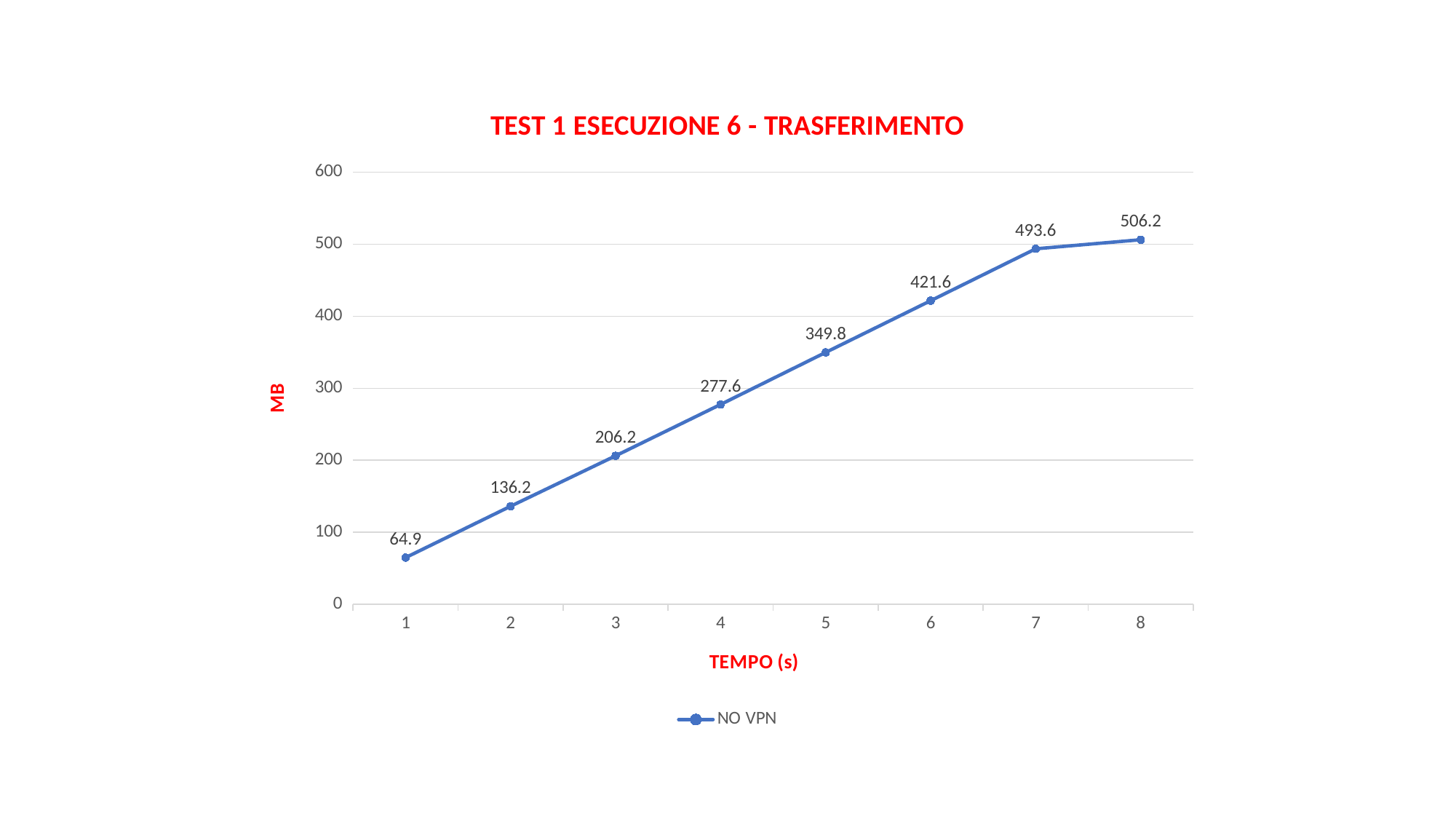

### Chart: TEST 1 ESECUZIONE 6 - TRASFERIMENTO

| Category | NO VPN |
|---|---|
| 1 | 64.9 |
| 2 | 136.2 |
| 3 | 206.2 |
| 4 | 277.6 |
| 5 | 349.8 |
| 6 | 421.6 |
| 7 | 493.6 |
| 8 | 506.20000000000005 |